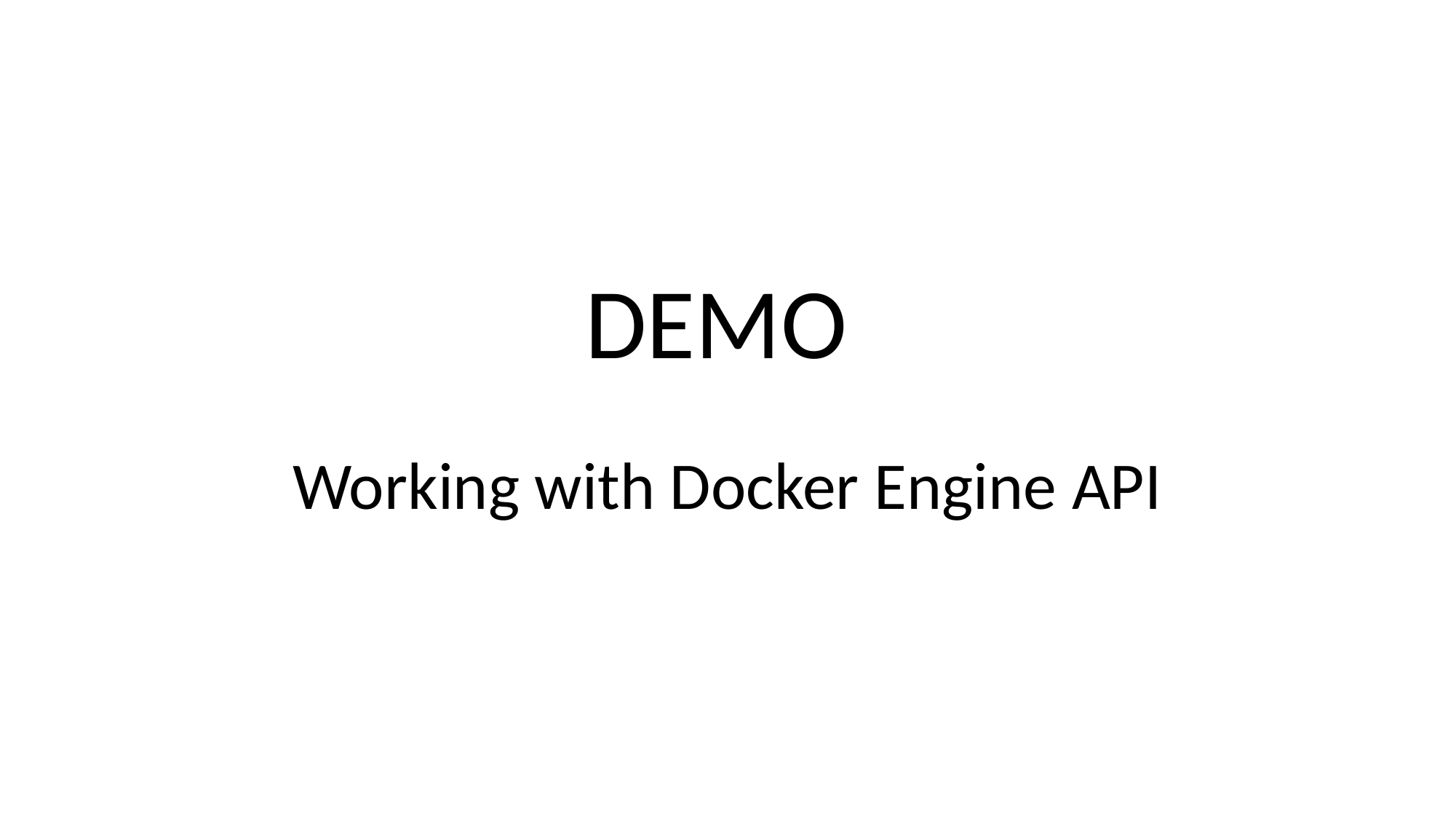

# DEMO Working with Docker Engine API